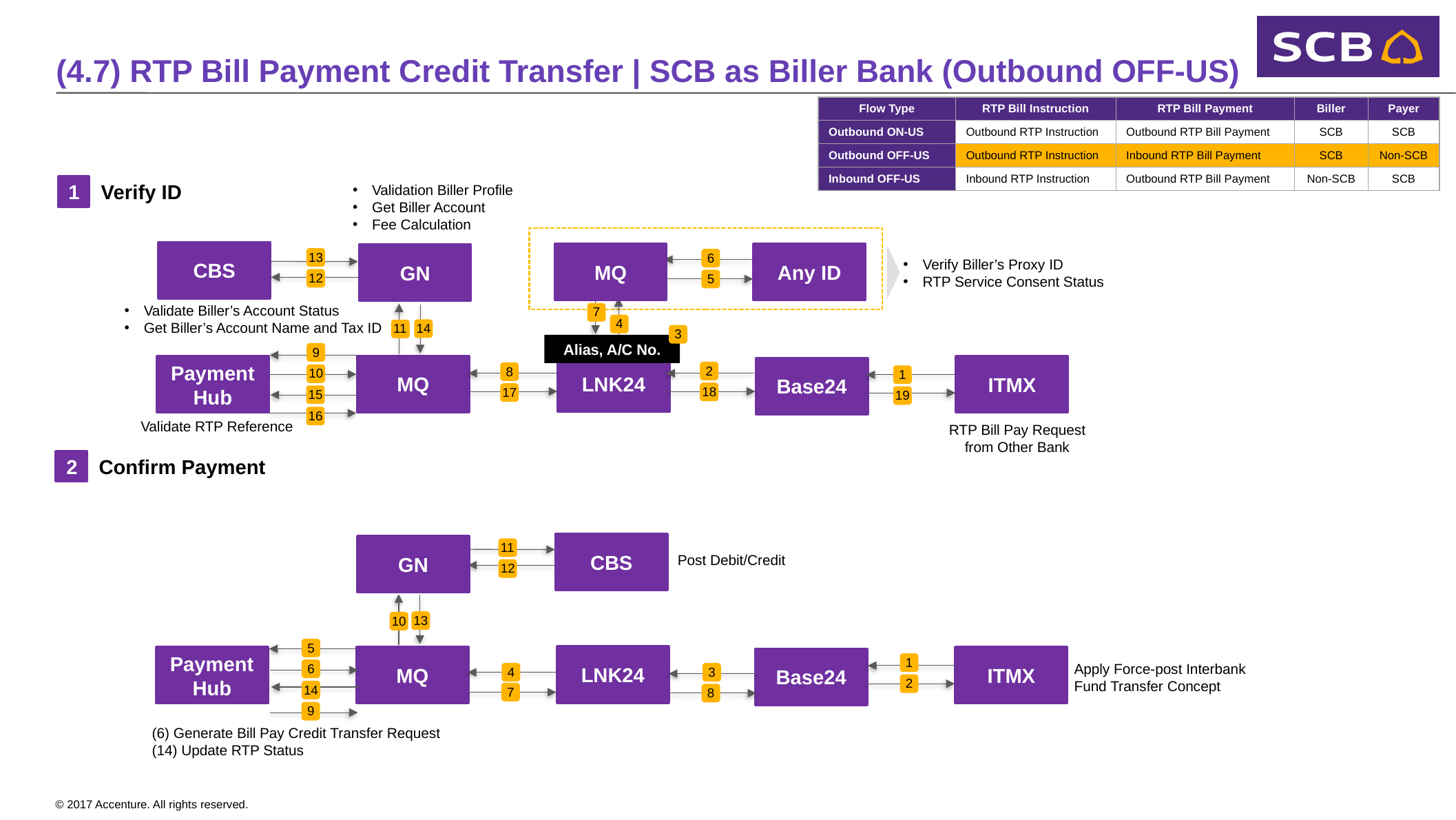

# (4.7) RTP Bill Payment Credit Transfer | SCB as Biller Bank (Outbound OFF-US)
| Flow Type | RTP Bill Instruction | RTP Bill Payment | Biller | Payer |
| --- | --- | --- | --- | --- |
| Outbound ON-US | Outbound RTP Instruction | Outbound RTP Bill Payment | SCB | SCB |
| Outbound OFF-US | Outbound RTP Instruction | Inbound RTP Bill Payment | SCB | Non-SCB |
| Inbound OFF-US | Inbound RTP Instruction | Outbound RTP Bill Payment | Non-SCB | SCB |
1
Verify ID
Validation Biller Profile
Get Biller Account
Fee Calculation

Verify Biller’s Proxy ID
RTP Service Consent Status
CBS
Any ID
MQ
GN

 13

  6

 12

  5

Validate Biller’s Account Status
Get Biller’s Account Name and Tax ID

  7

  4

 14

 11

  3
Alias, A/C No.

  9
LNK24
MQ
Payment Hub
ITMX
Base24

  2

  8

 10

  1

 18

 17

 15

 19

 16
Validate RTP Reference

RTP Bill Pay Request from Other Bank
2
Confirm Payment
CBS
Post Debit/Credit
GN

 11

 12

 13

 10

  5
LNK24
MQ
Payment Hub
ITMX
Base24

  1

  6

  4

  3
Apply Force-post Interbank Fund Transfer Concept

  2

 14

  7

  8

  9

(6) Generate Bill Pay Credit Transfer Request
(14) Update RTP Status